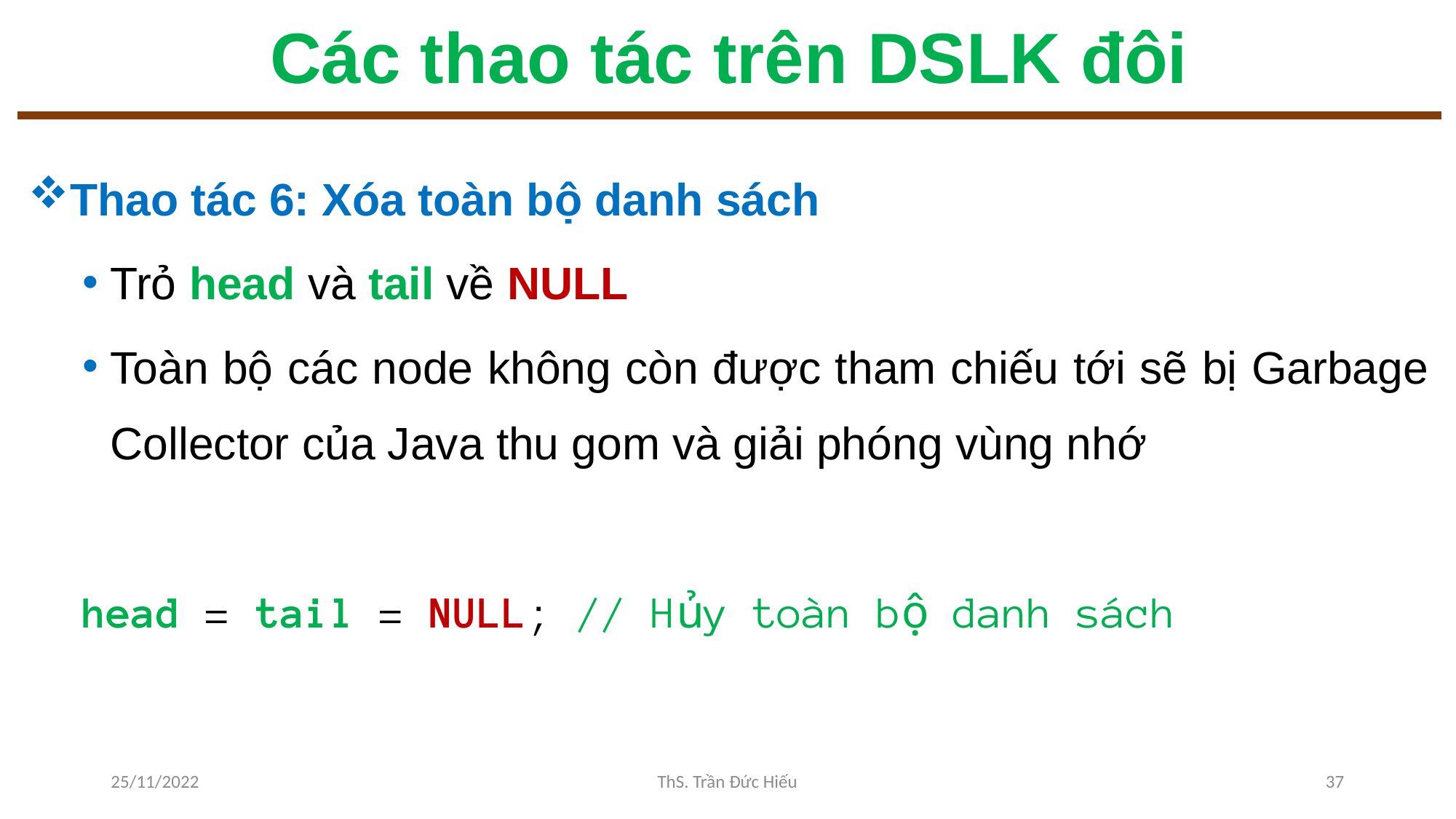

# Các thao tác trên DSLK đôi
Thao tác 6: Xóa toàn bộ danh sách
Trỏ head và tail về NULL
Toàn bộ các node không còn được tham chiếu tới sẽ bị Garbage Collector của Java thu gom và giải phóng vùng nhớ

head = tail = NULL; // Hủy toàn bộ danh sách
25/11/2022
ThS. Trần Đức Hiếu
37